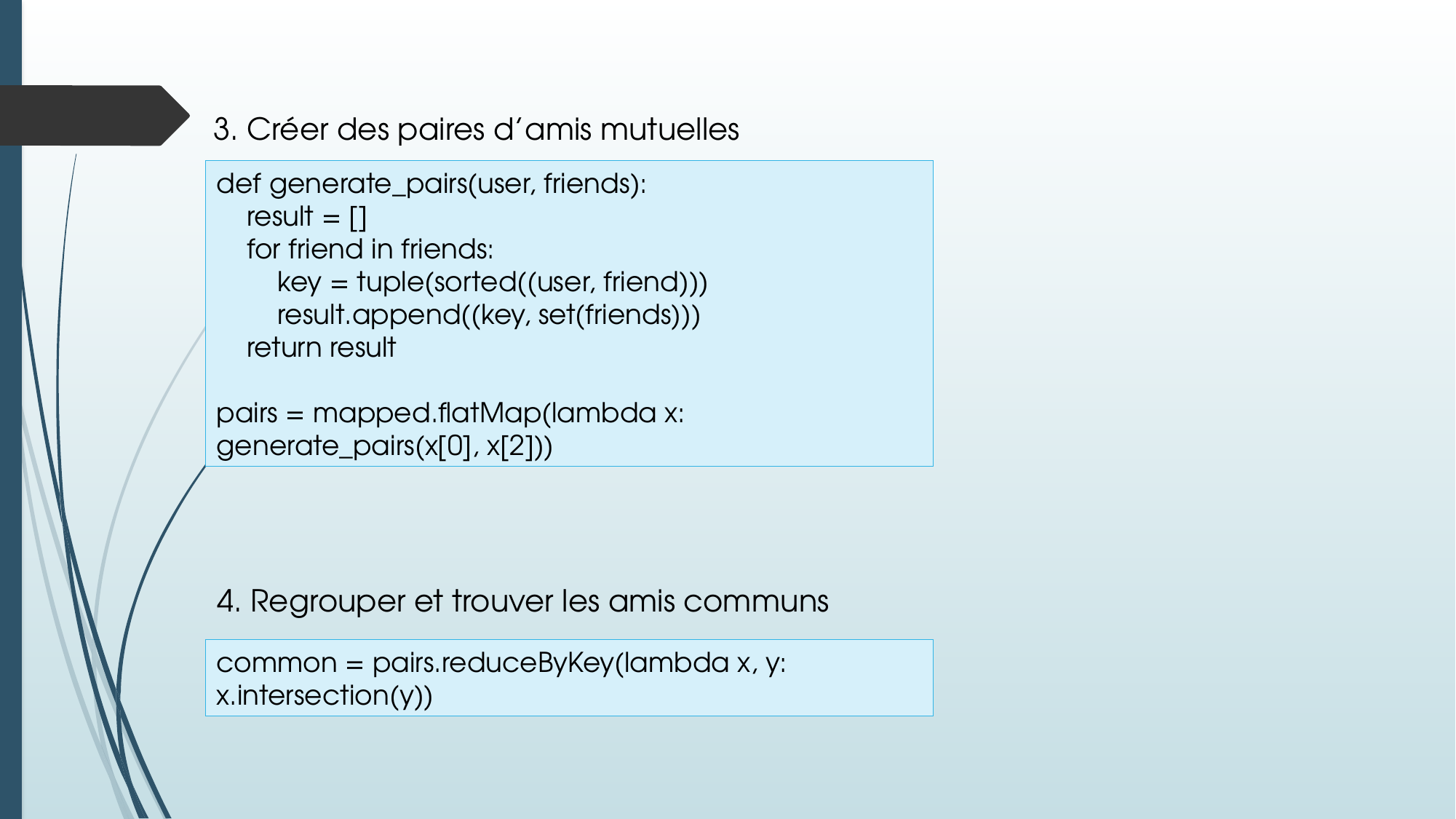

3. Créer des paires d’amis mutuelles
def generate_pairs(user, friends):
    result = []
    for friend in friends:
        key = tuple(sorted((user, friend)))
        result.append((key, set(friends)))
    return result

pairs = mapped.flatMap(lambda x: generate_pairs(x[0], x[2]))
4. Regrouper et trouver les amis communs
common = pairs.reduceByKey(lambda x, y: x.intersection(y))